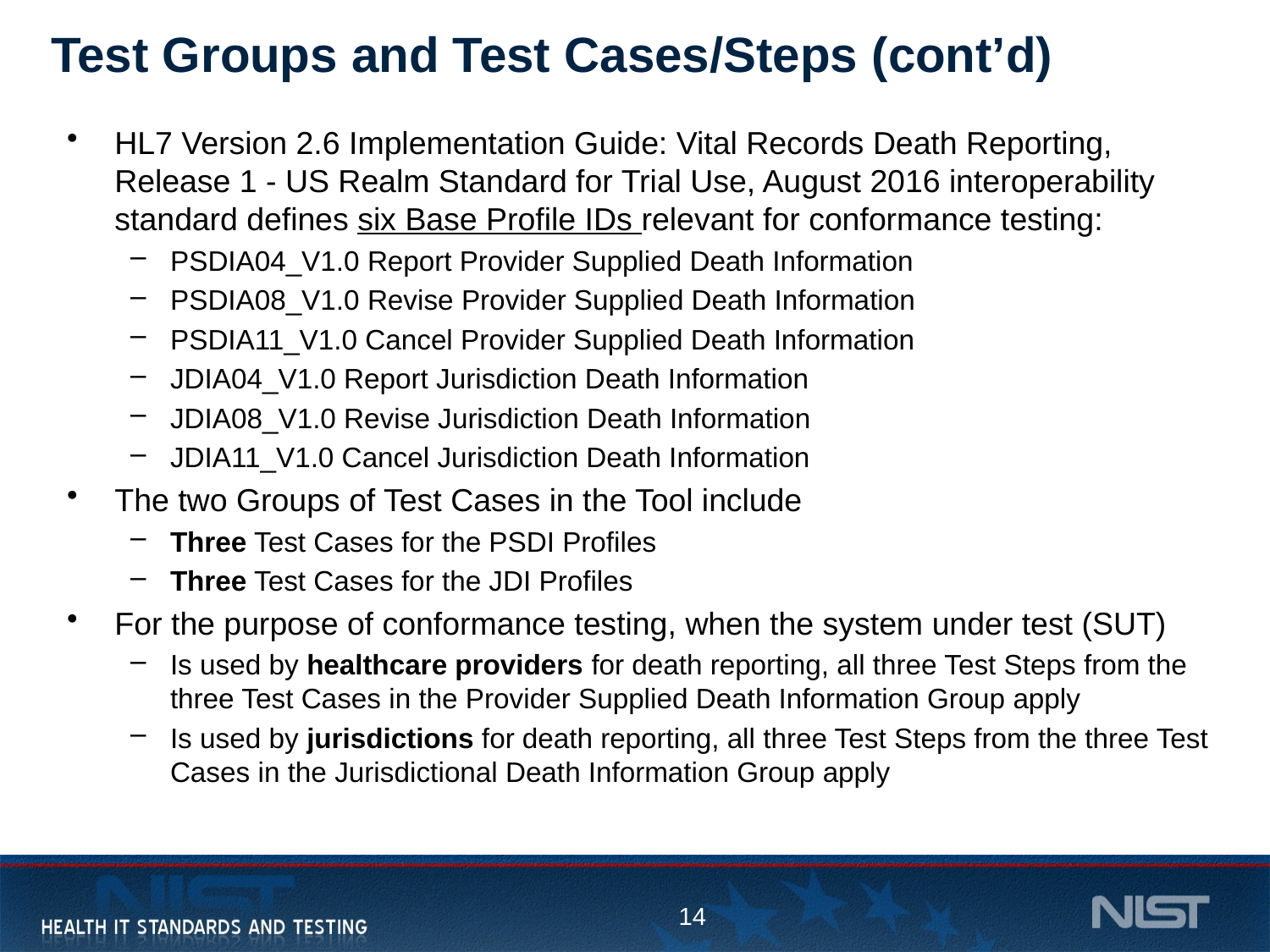

# Test Groups and Test Cases/Steps (cont’d)
HL7 Version 2.6 Implementation Guide: Vital Records Death Reporting, Release 1 - US Realm Standard for Trial Use, August 2016 interoperability standard defines six Base Profile IDs relevant for conformance testing:
PSDIA04_V1.0 Report Provider Supplied Death Information
PSDIA08_V1.0 Revise Provider Supplied Death Information
PSDIA11_V1.0 Cancel Provider Supplied Death Information
JDIA04_V1.0 Report Jurisdiction Death Information
JDIA08_V1.0 Revise Jurisdiction Death Information
JDIA11_V1.0 Cancel Jurisdiction Death Information
The two Groups of Test Cases in the Tool include
Three Test Cases for the PSDI Profiles
Three Test Cases for the JDI Profiles
For the purpose of conformance testing, when the system under test (SUT)
Is used by healthcare providers for death reporting, all three Test Steps from the three Test Cases in the Provider Supplied Death Information Group apply
Is used by jurisdictions for death reporting, all three Test Steps from the three Test Cases in the Jurisdictional Death Information Group apply

14